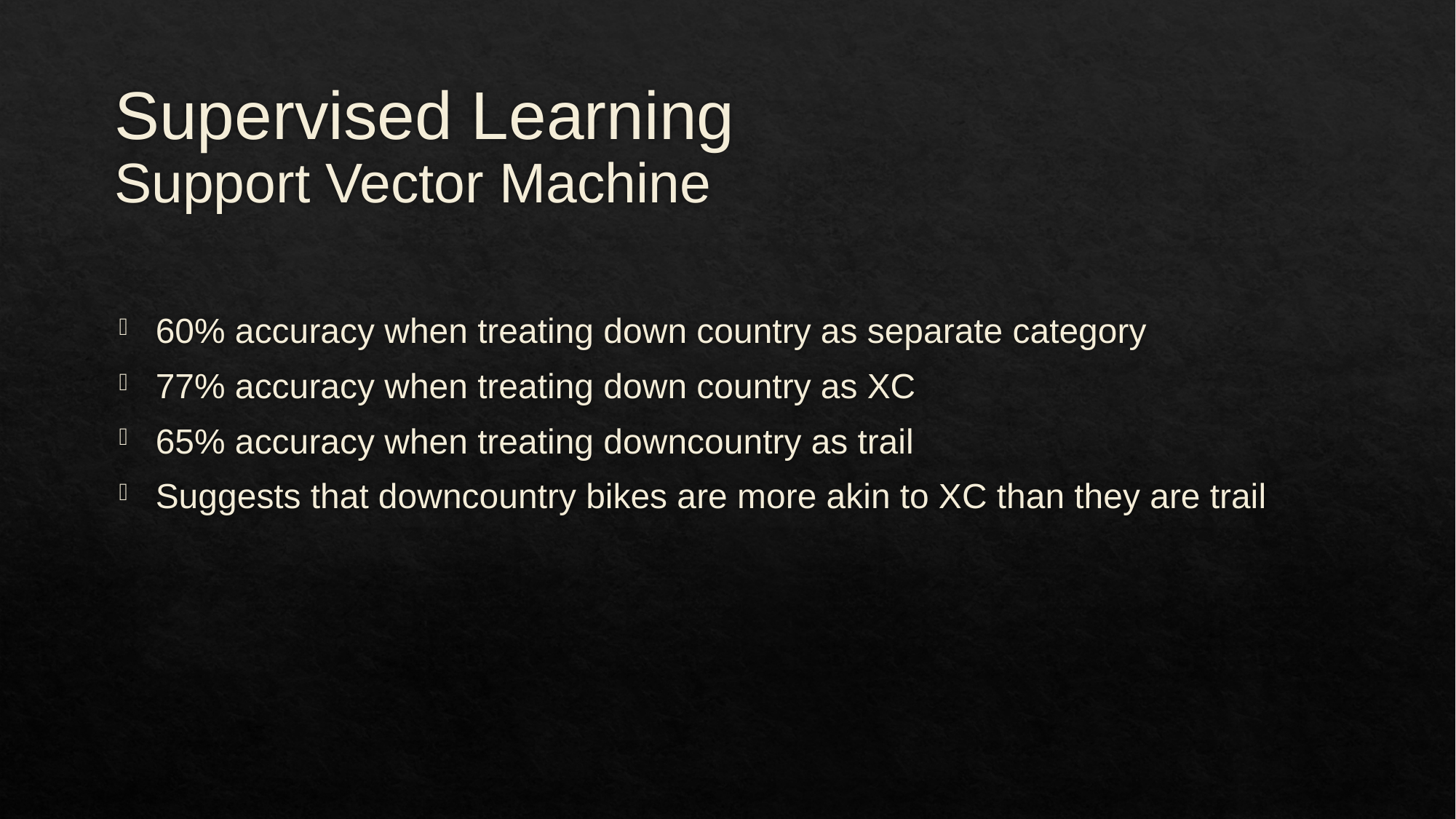

# Supervised Learning
Support Vector Machine

60% accuracy when treating down country as separate category
77% accuracy when treating down country as XC
65% accuracy when treating downcountry as trail
Suggests that downcountry bikes are more akin to XC than they are trail